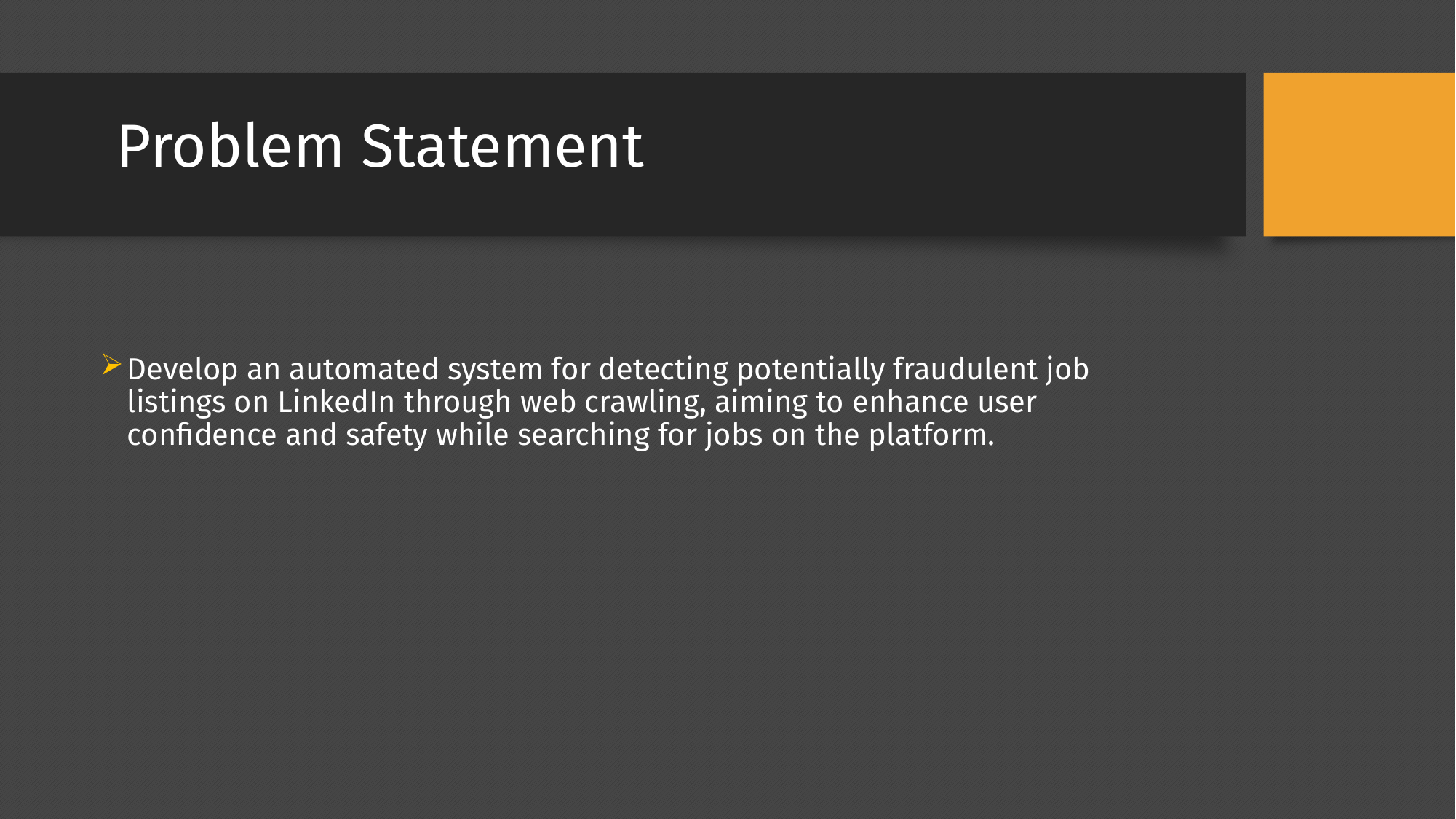

Problem Statement
Develop an automated system for detecting potentially fraudulent job listings on LinkedIn through web crawling, aiming to enhance user confidence and safety while searching for jobs on the platform.